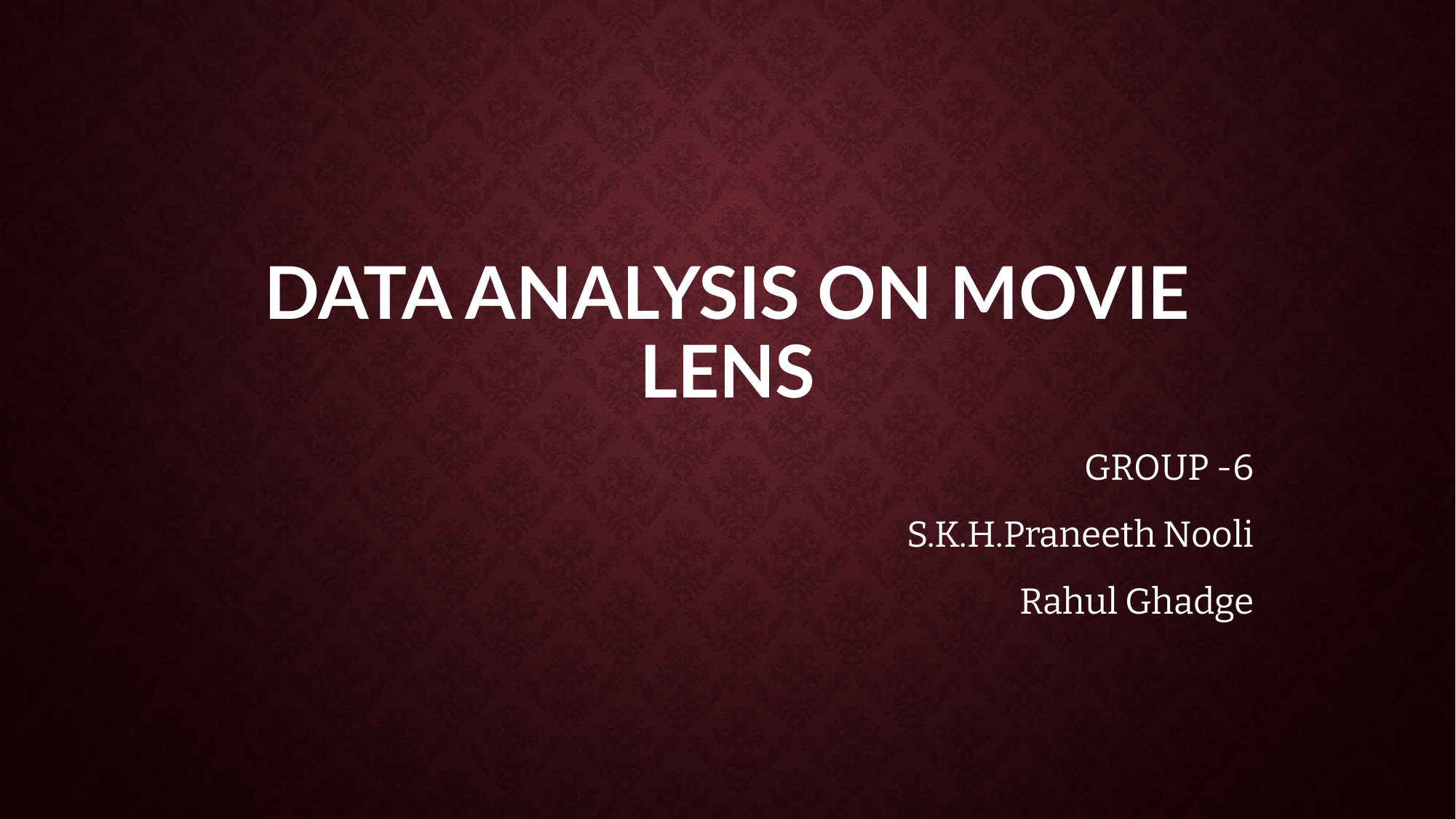

# Data analysis on movie lens
GROUP -6
S.K.H.Praneeth Nooli
Rahul Ghadge